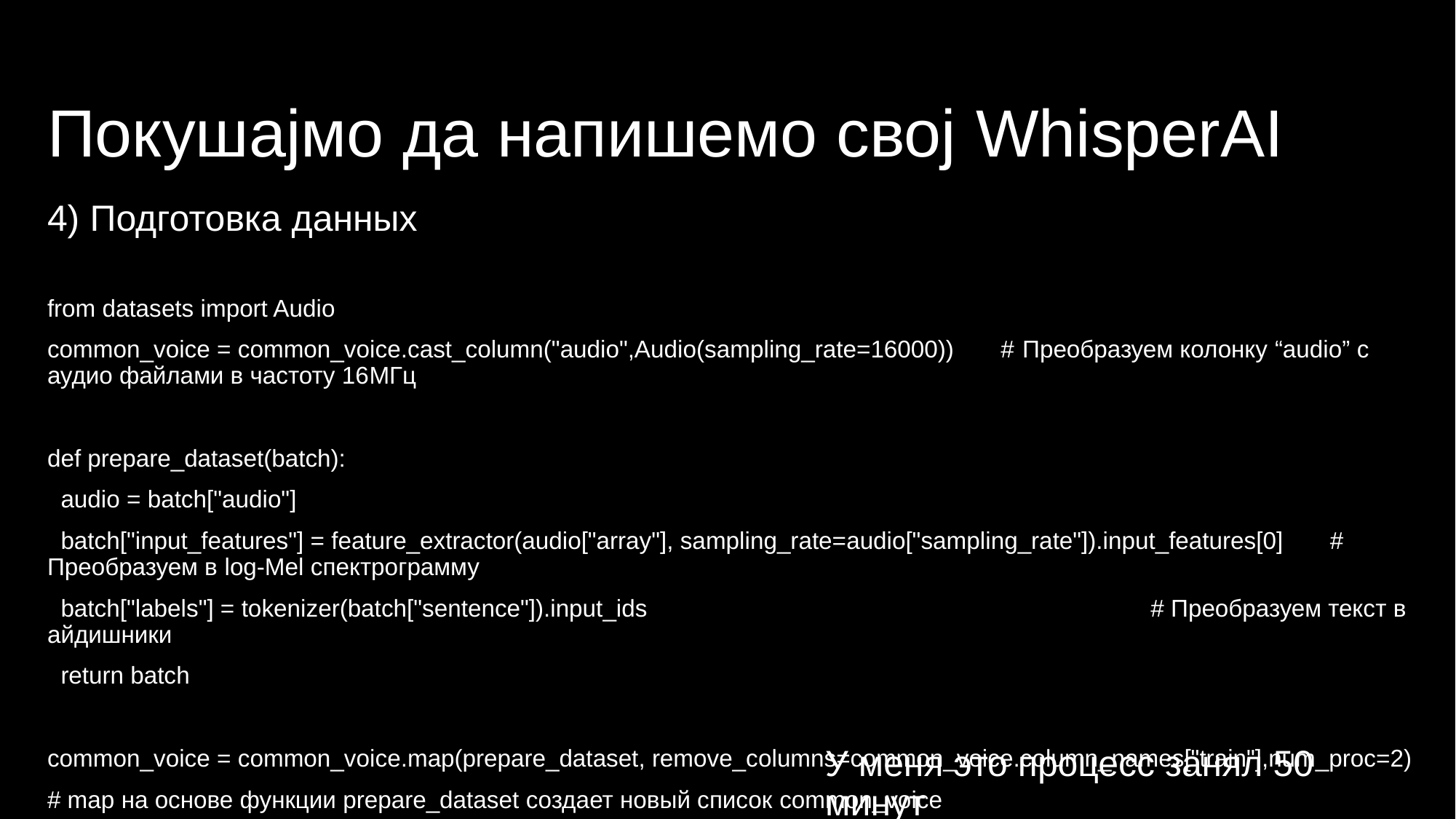

# Покушајмо да напишемо свој WhisperAI
4) Подготовка данных

from datasets import Audio
common_voice = common_voice.cast_column("audio",Audio(sampling_rate=16000))       # Преобразуем колонку “audio” с аудио файлами в частоту 16MГц

def prepare_dataset(batch):
  audio = batch["audio"]
  batch["input_features"] = feature_extractor(audio["array"], sampling_rate=audio["sampling_rate"]).input_features[0]       # Преобразуем в log-Mel спектрограмму
  batch["labels"] = tokenizer(batch["sentence"]).input_ids				                  # Преобразуем текст в айдишники
  return batch

common_voice = common_voice.map(prepare_dataset, remove_columns=common_voice.column_names["train"],num_proc=2)
# map на основе функции prepare_dataset создает новый список common_voice
# num_proc > 1 – включает многопроцессорную обработку

У меня это процесс занял 50 минут